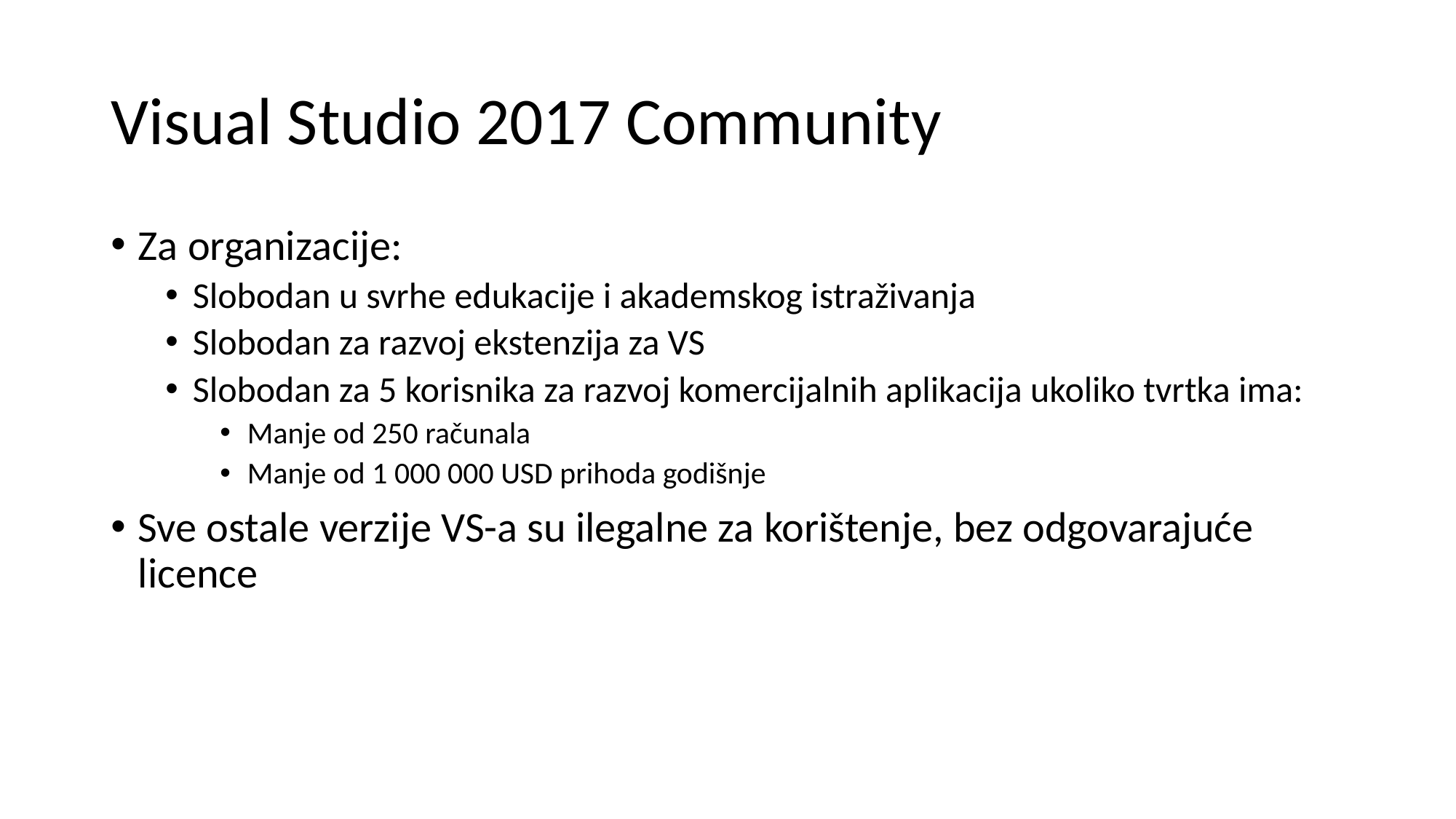

# Visual Studio 2017 Community
Za organizacije:
Slobodan u svrhe edukacije i akademskog istraživanja
Slobodan za razvoj ekstenzija za VS
Slobodan za 5 korisnika za razvoj komercijalnih aplikacija ukoliko tvrtka ima:
Manje od 250 računala
Manje od 1 000 000 USD prihoda godišnje
Sve ostale verzije VS-a su ilegalne za korištenje, bez odgovarajuće licence